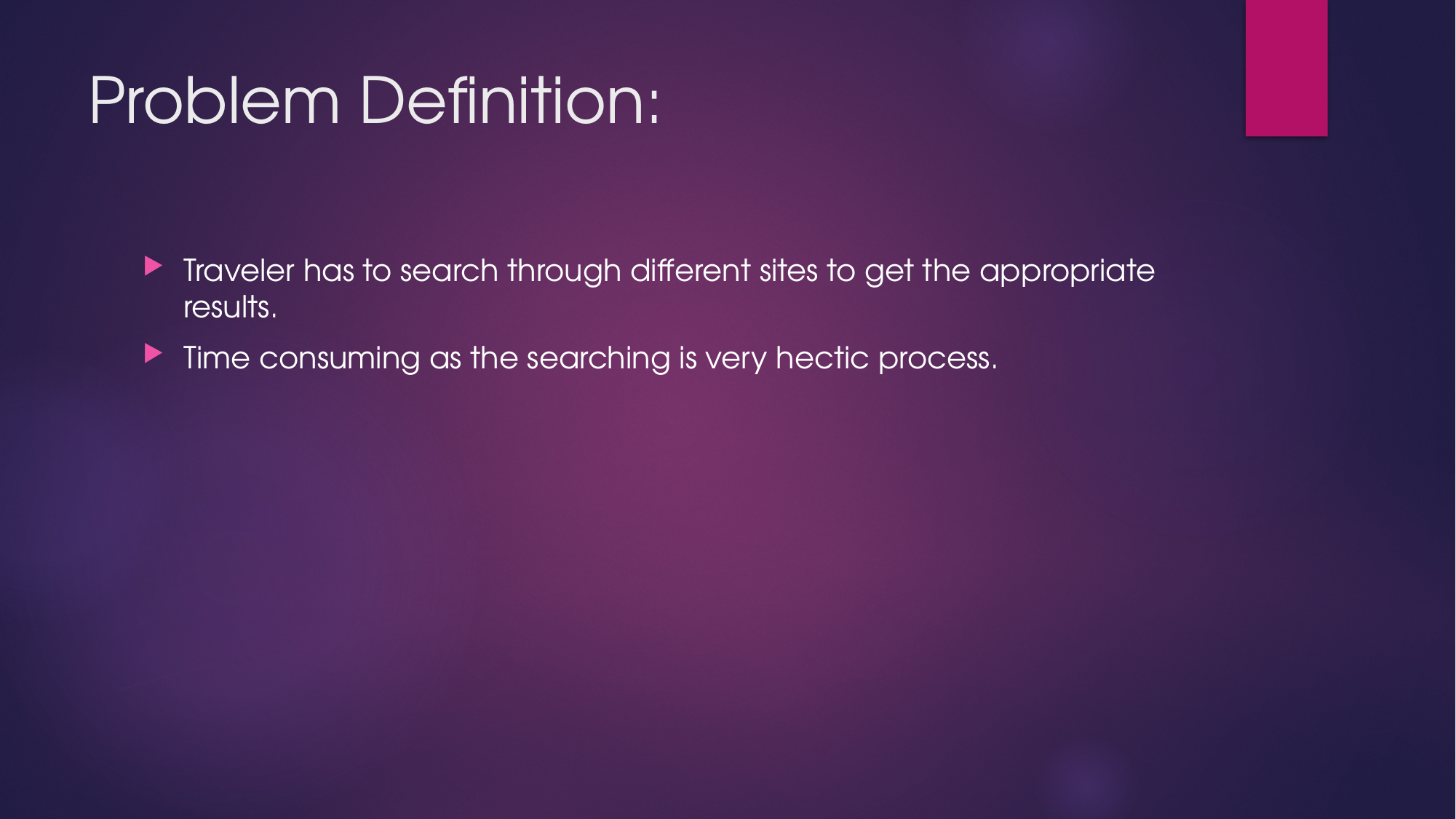

# Problem Definition:
Traveler has to search through different sites to get the appropriate results.
Time consuming as the searching is very hectic process.